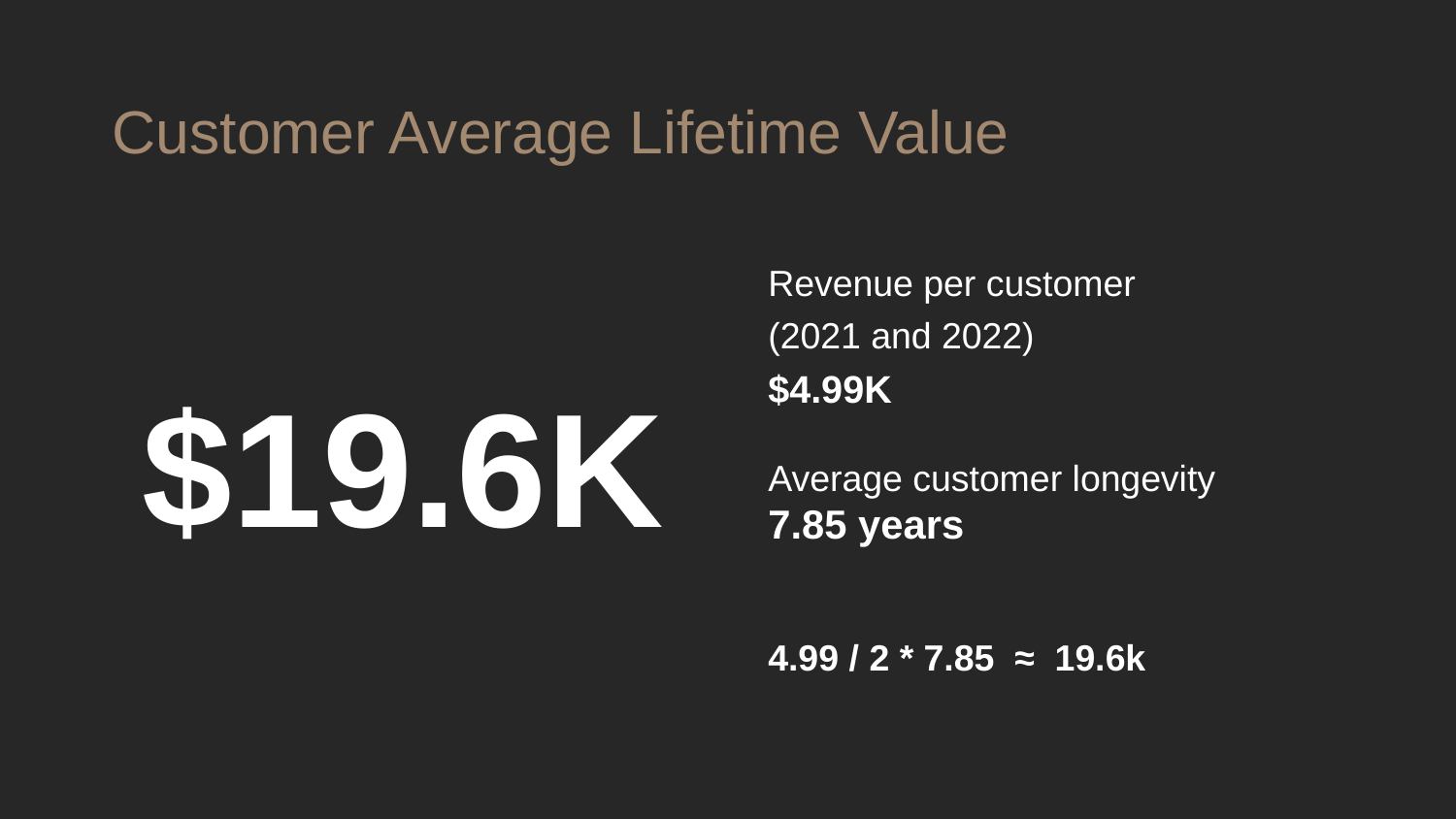

Customer Average Lifetime Value
Revenue per customer
(2021 and 2022)
$4.99K

Average customer longevity
7.85 years

4.99 / 2 * 7.85  ≈  19.6k

$19.6K